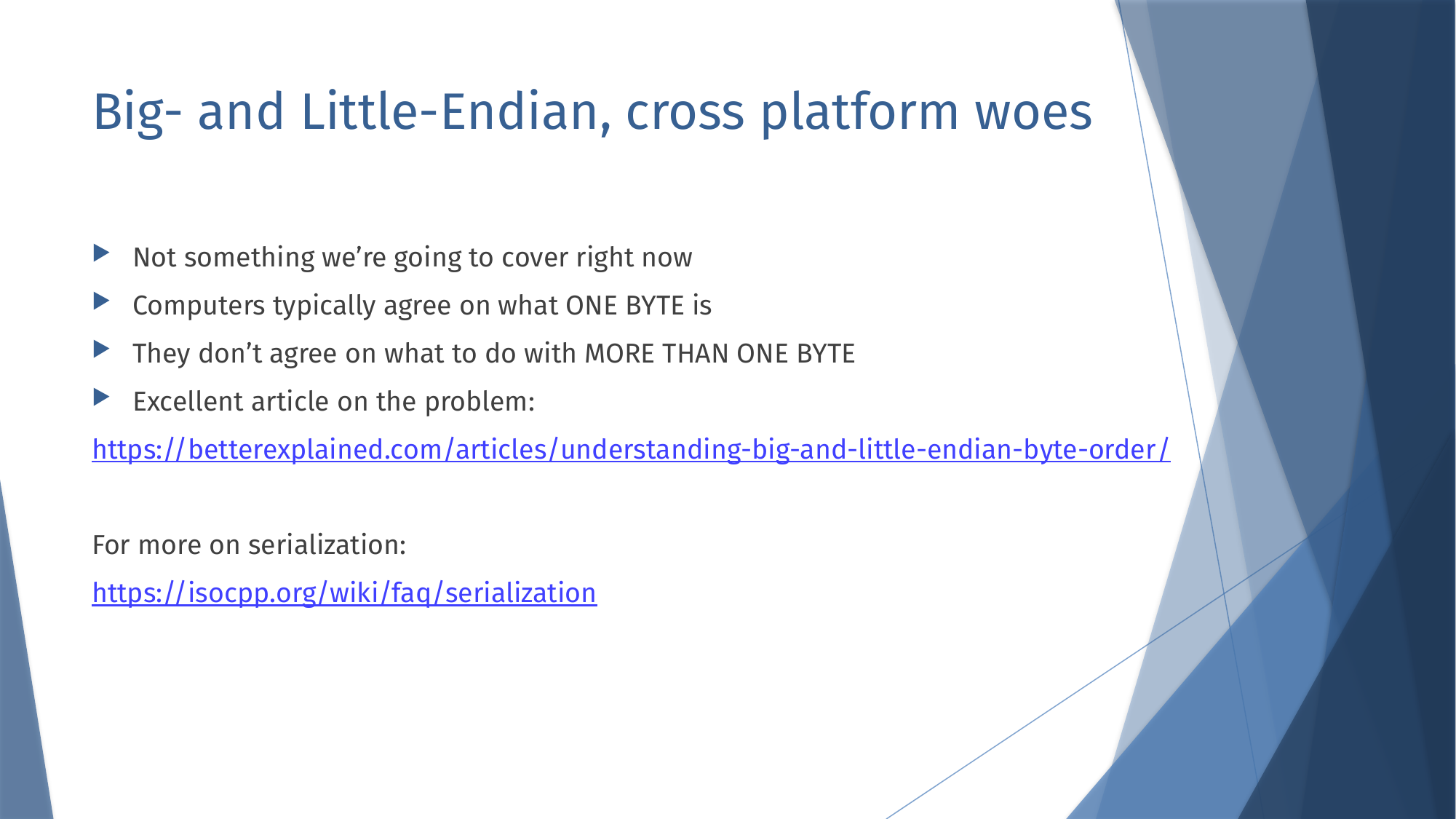

# Big- and Little-Endian, cross platform woes
Not something we’re going to cover right now
Computers typically agree on what ONE BYTE is
They don’t agree on what to do with MORE THAN ONE BYTE
Excellent article on the problem:
https://betterexplained.com/articles/understanding-big-and-little-endian-byte-order/

For more on serialization:
https://isocpp.org/wiki/faq/serialization